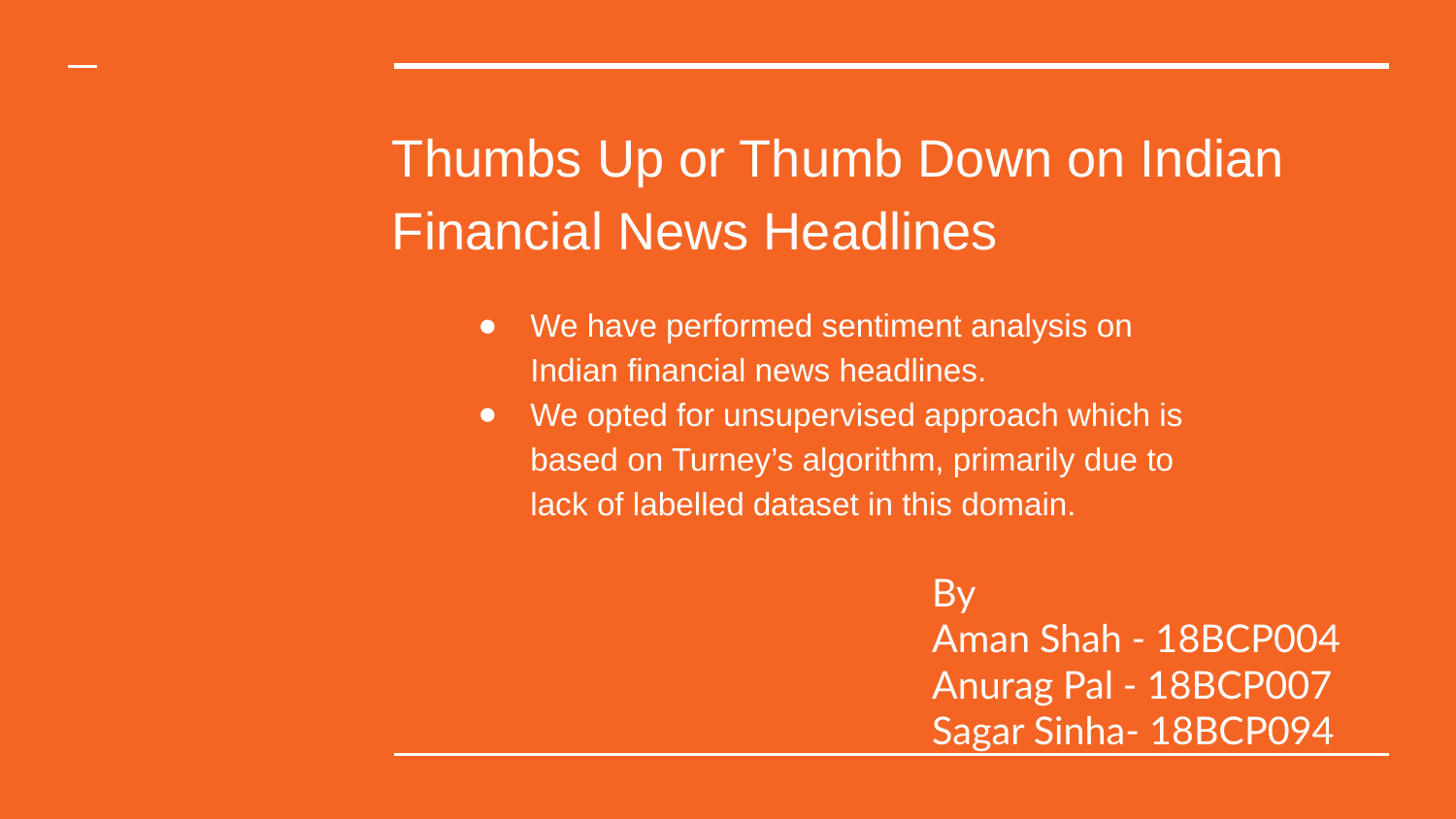

# Thumbs Up or Thumb Down on Indian Financial News Headlines

We have performed sentiment analysis on Indian financial news headlines.
We opted for unsupervised approach which is based on Turney’s algorithm, primarily due to lack of labelled dataset in this domain.
By
Aman Shah - 18BCP004
Anurag Pal - 18BCP007
Sagar Sinha- 18BCP094